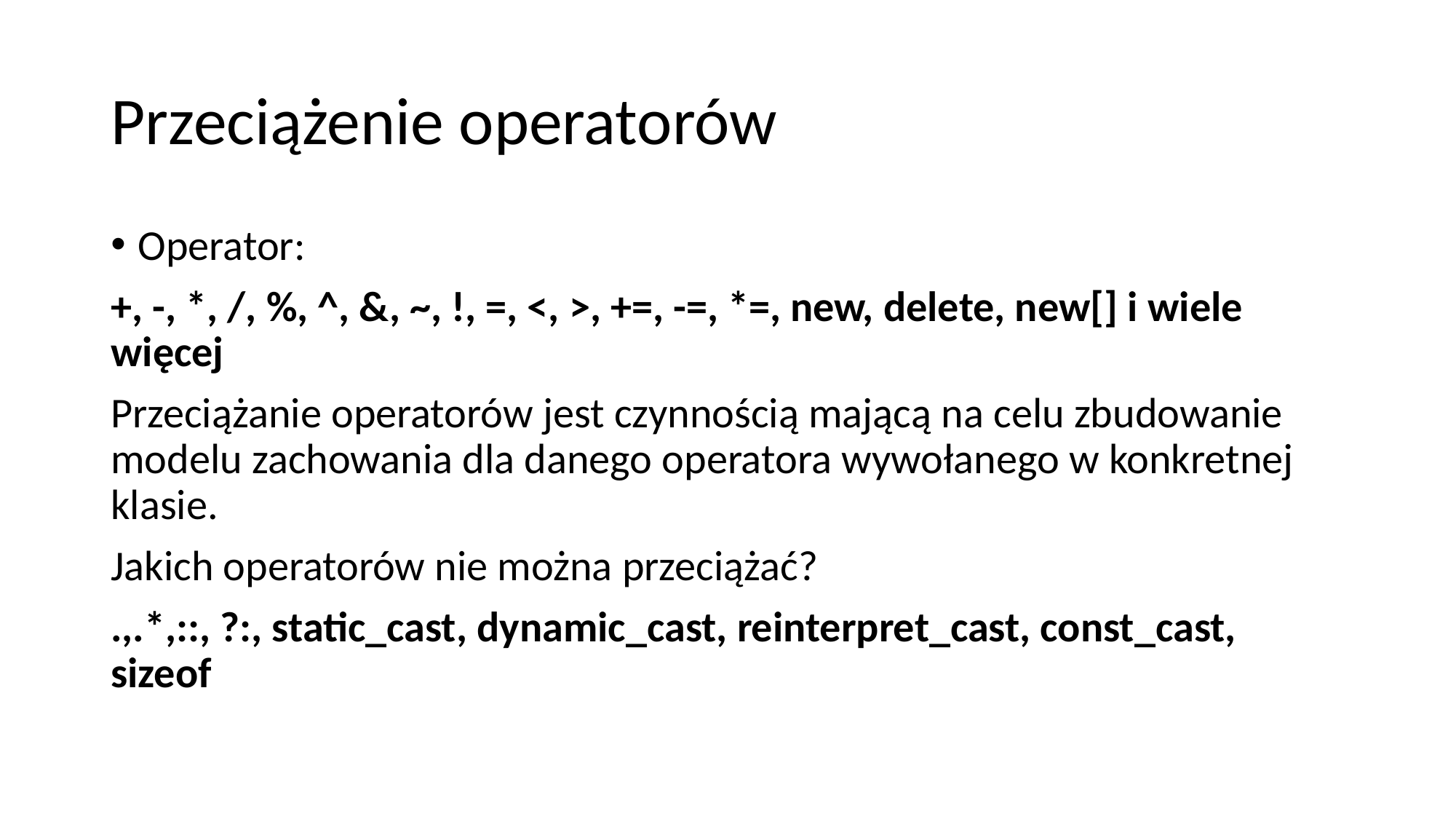

# Przeciążenie operatorów
Operator:
+, -, *, /, %, ^, &, ~, !, =, <, >, +=, -=, *=, new, delete, new[] i wiele więcej
Przeciążanie operatorów jest czynnością mającą na celu zbudowanie modelu zachowania dla danego operatora wywołanego w konkretnej klasie.
Jakich operatorów nie można przeciążać?
.,.*,::, ?:, static_cast, dynamic_cast, reinterpret_cast, const_cast, sizeof